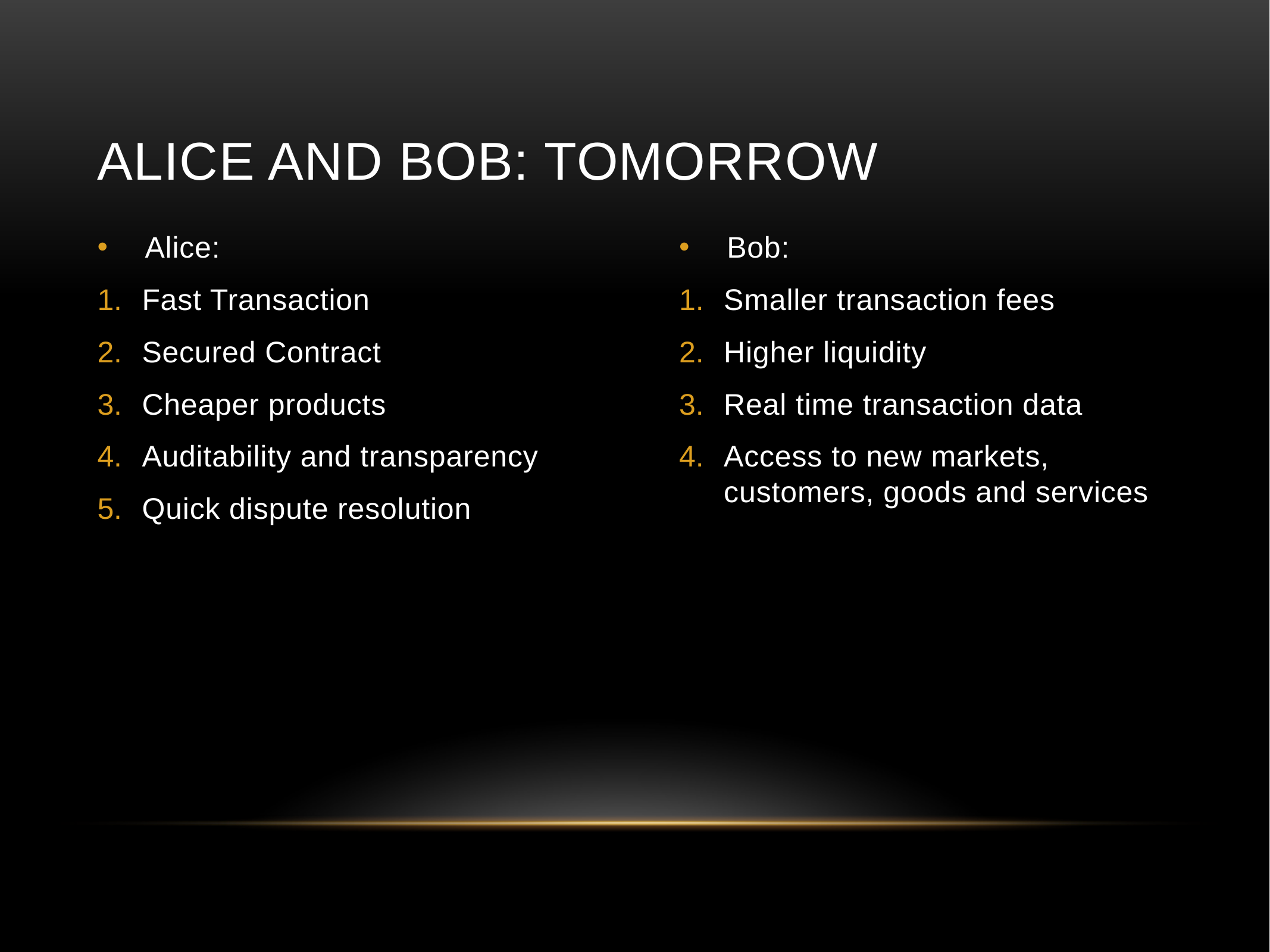

# Alice and Bob: tomorrow
Alice:
Fast Transaction
Secured Contract
Cheaper products
Auditability and transparency
Quick dispute resolution

Bob:
Smaller transaction fees
Higher liquidity
Real time transaction data
Access to new markets, customers, goods and services